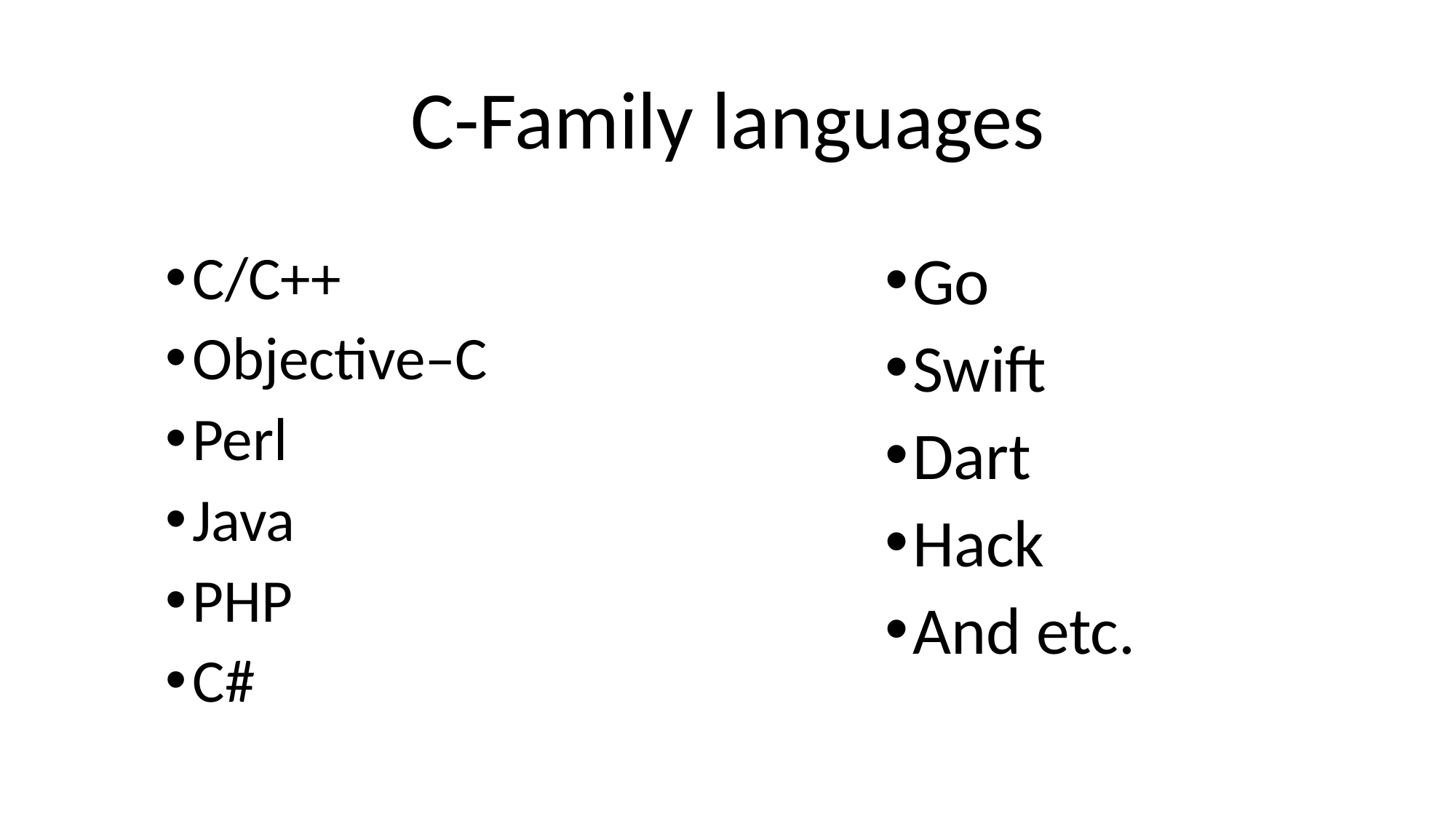

# C-Family languages
C/C++
Objective–C
Perl
Java
PHP
C#
Go
Swift
Dart
Hack
And etc.